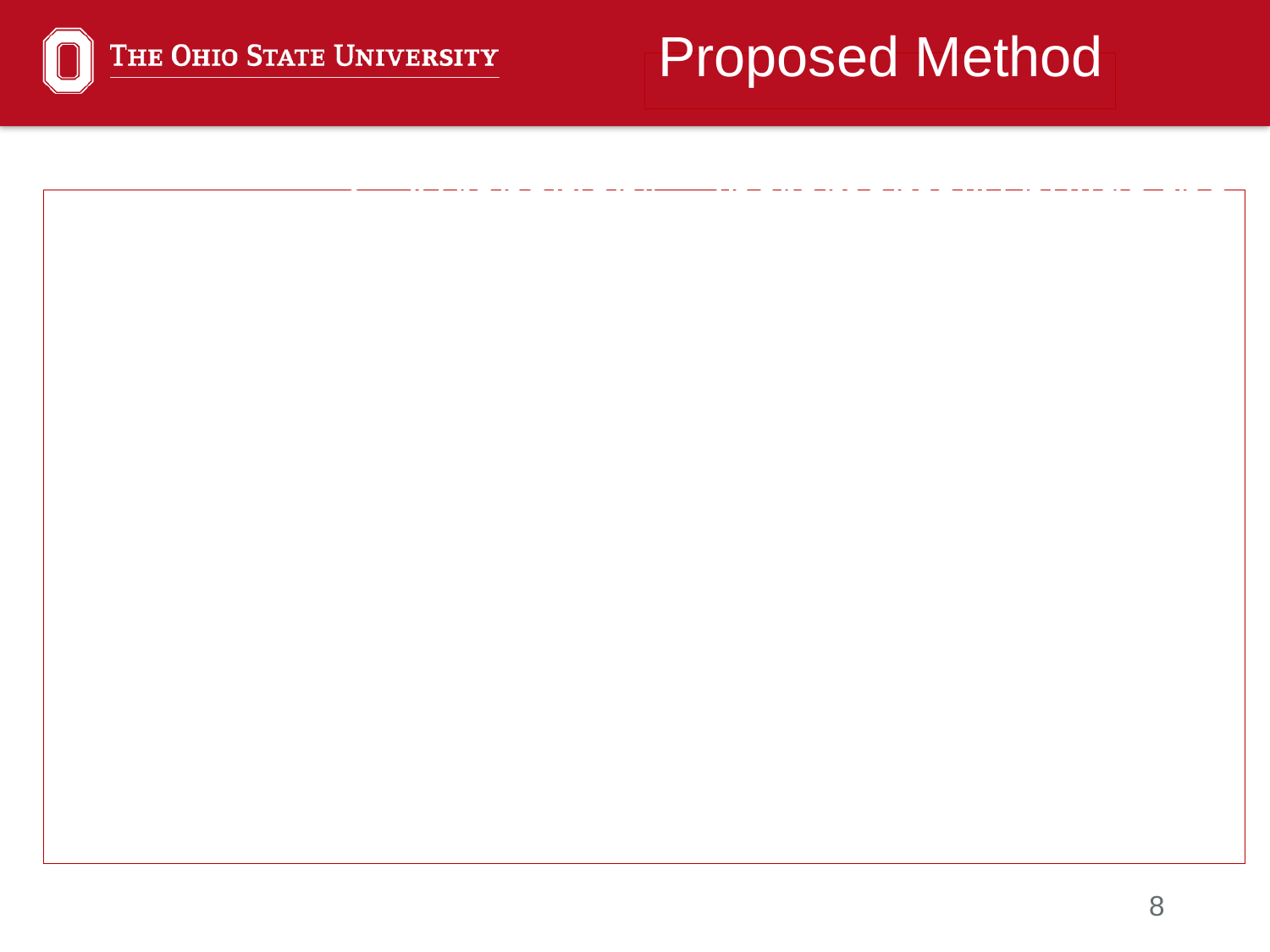

Proposed Method
“Transition” – Incrementally builds the segmentation using partially segmented word(s).
Neural Networks to automatically extract features based on the partial segments obtained so far.
Uses one LSTM each to model word sequence, character sequence and action sequence.
Computes SEP and APP scores Beam search to find the best score for the current word.